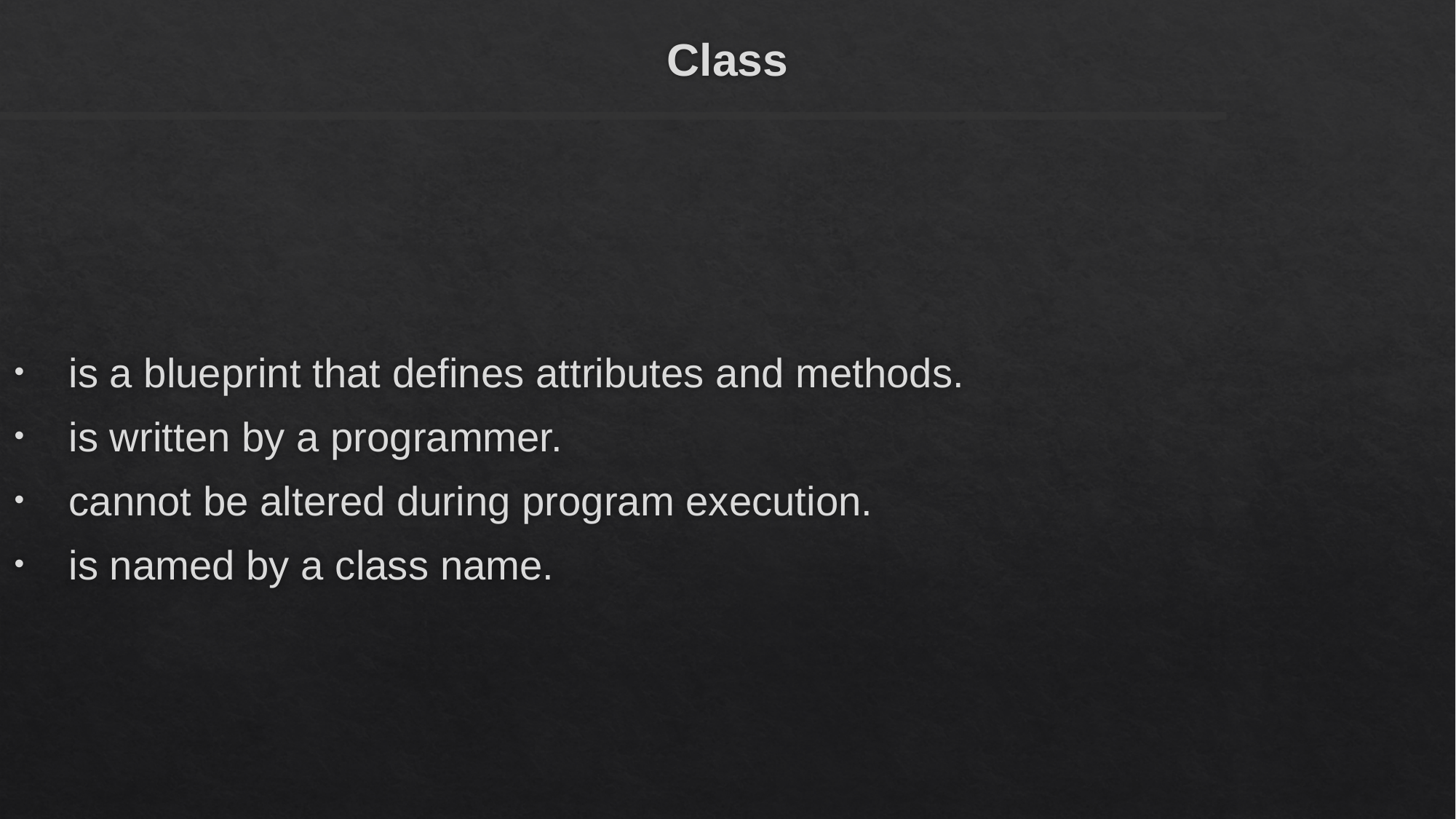

# Class
is a blueprint that defines attributes and methods.
is written by a programmer.
cannot be altered during program execution.
is named by a class name.